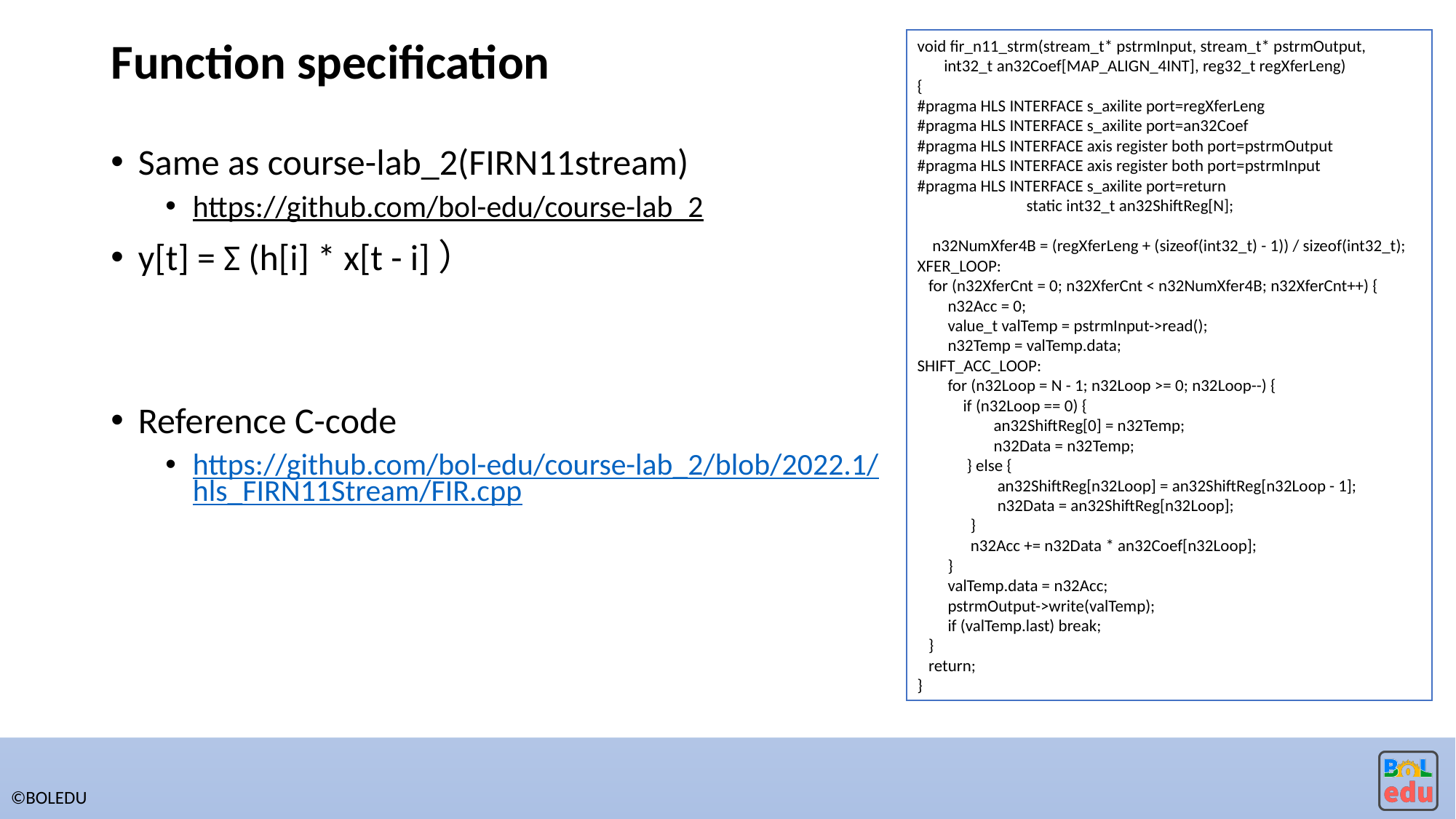

# Function specification
void fir_n11_strm(stream_t* pstrmInput, stream_t* pstrmOutput,
       int32_t an32Coef[MAP_ALIGN_4INT], reg32_t regXferLeng)
{
#pragma HLS INTERFACE s_axilite port=regXferLeng
#pragma HLS INTERFACE s_axilite port=an32Coef
#pragma HLS INTERFACE axis register both port=pstrmOutput
#pragma HLS INTERFACE axis register both port=pstrmInput
#pragma HLS INTERFACE s_axilite port=return
	static int32_t an32ShiftReg[N];

    n32NumXfer4B = (regXferLeng + (sizeof(int32_t) - 1)) / sizeof(int32_t);
XFER_LOOP:
   for (n32XferCnt = 0; n32XferCnt < n32NumXfer4B; n32XferCnt++) {
        n32Acc = 0;
        value_t valTemp = pstrmInput->read();
        n32Temp = valTemp.data;
SHIFT_ACC_LOOP:
        for (n32Loop = N - 1; n32Loop >= 0; n32Loop--) {
            if (n32Loop == 0) {
                    an32ShiftReg[0] = n32Temp;
                    n32Data = n32Temp;
             } else {
                     an32ShiftReg[n32Loop] = an32ShiftReg[n32Loop - 1];
                     n32Data = an32ShiftReg[n32Loop];
              }
              n32Acc += n32Data * an32Coef[n32Loop];
        }
        valTemp.data = n32Acc;
        pstrmOutput->write(valTemp);
        if (valTemp.last) break;
   }
   return;
}
Same as course-lab_2(FIRN11stream)
https://github.com/bol-edu/course-lab_2
y[t] = Σ (h[i] * x[t - i]）

Reference C-code
https://github.com/bol-edu/course-lab_2/blob/2022.1/hls_FIRN11Stream/FIR.cpp